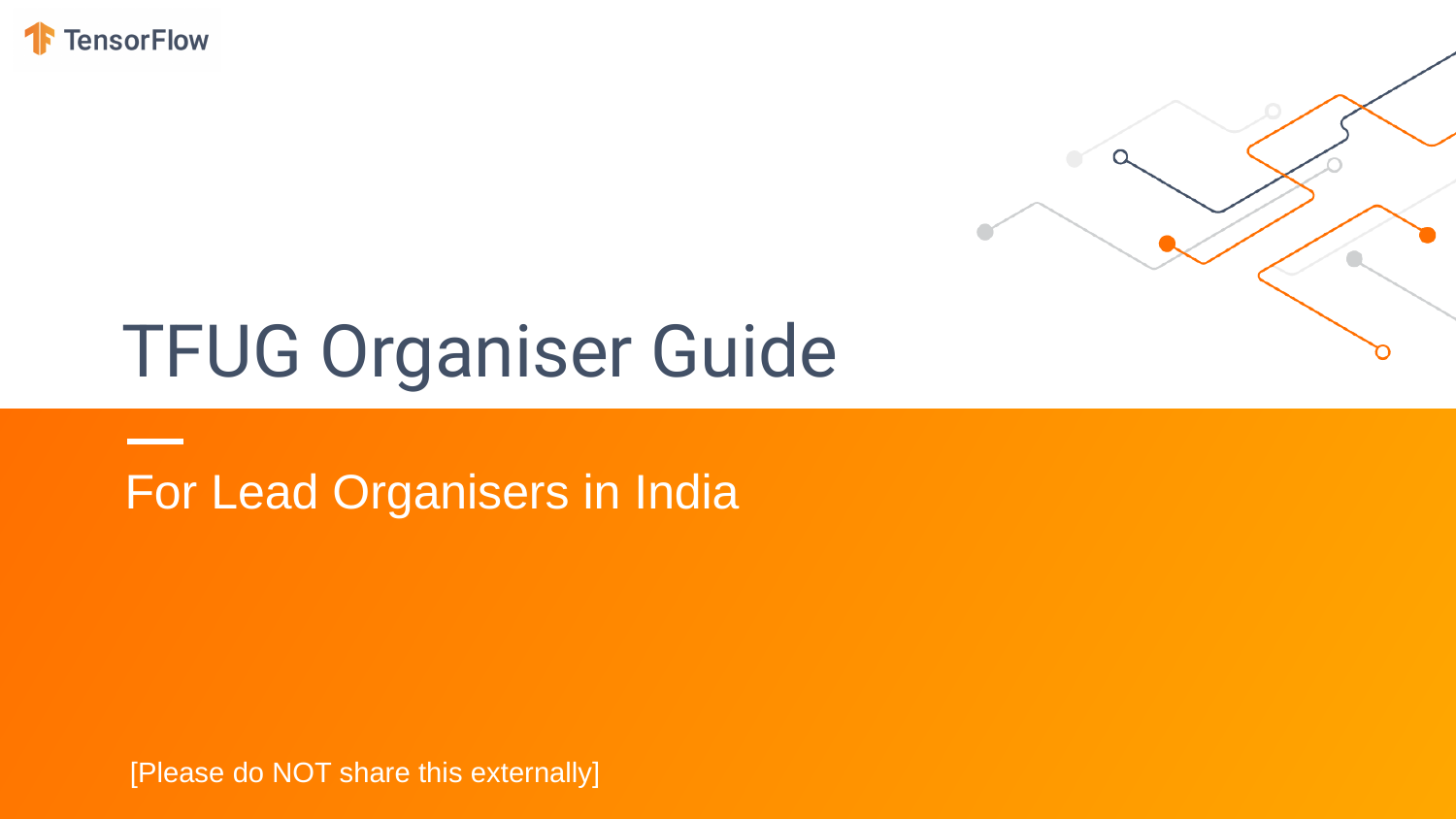

# TFUG Organiser Guide
For Lead Organisers in India
[Please do NOT share this externally]